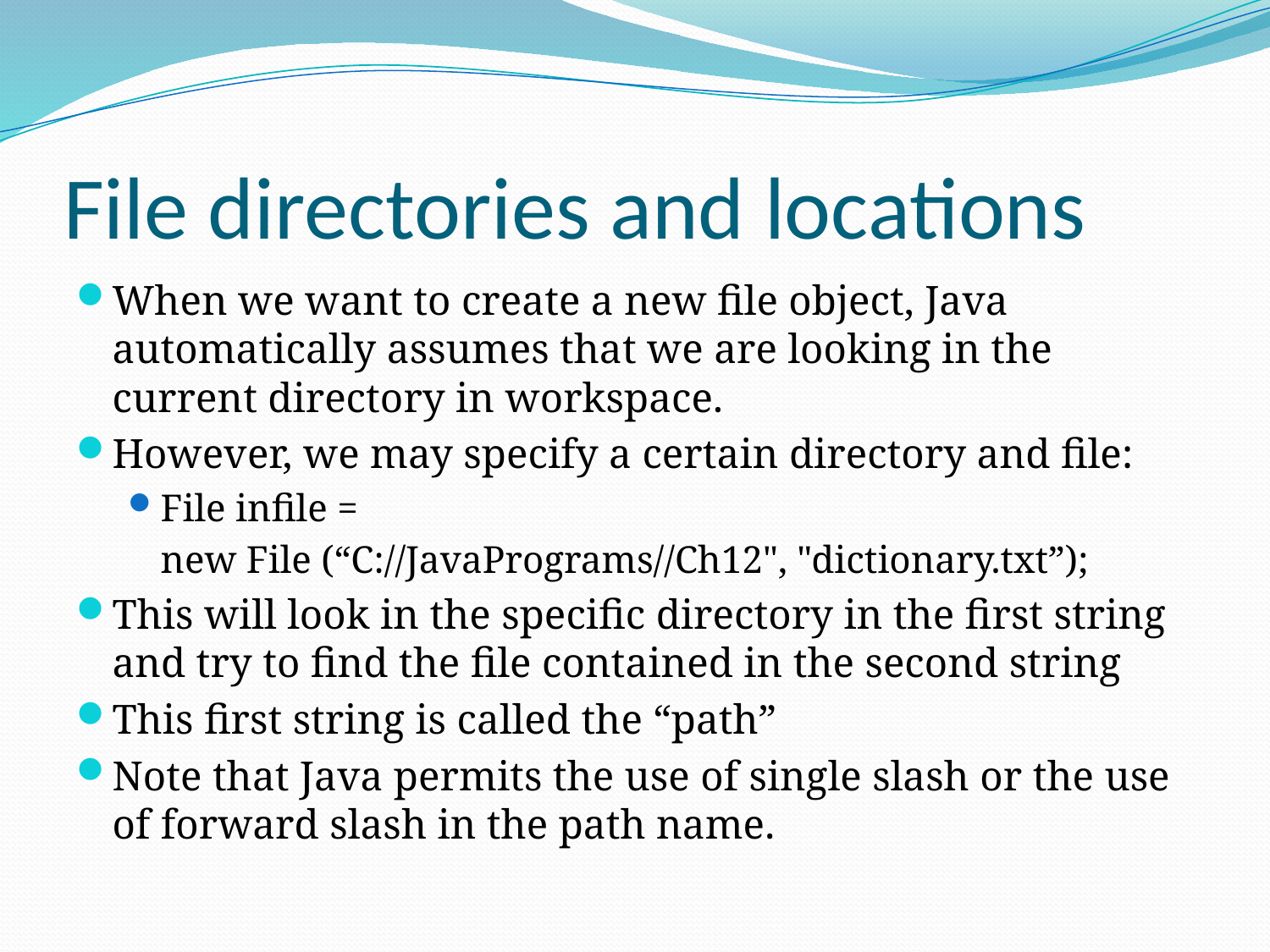

# File directories and locations
When we want to create a new file object, Java automatically assumes that we are looking in the current directory in workspace.
However, we may specify a certain directory and file:
File infile =
		new File (“C://JavaPrograms//Ch12", "dictionary.txt”);
This will look in the specific directory in the first string and try to find the file contained in the second string
This first string is called the “path”
Note that Java permits the use of single slash or the use of forward slash in the path name.